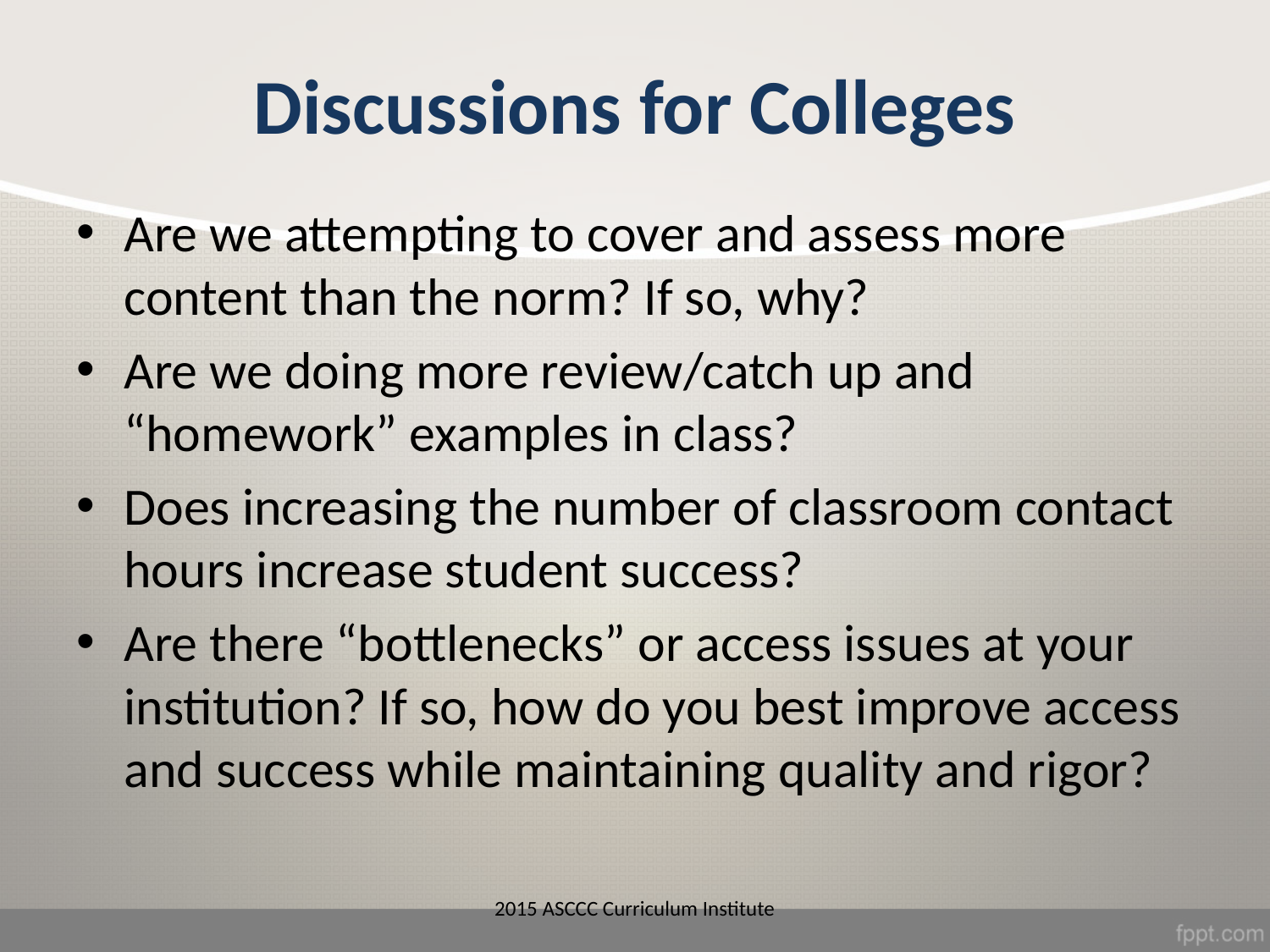

# Discussions for Colleges
Are we attempting to cover and assess more content than the norm? If so, why?
Are we doing more review/catch up and “homework” examples in class?
Does increasing the number of classroom contact hours increase student success?
Are there “bottlenecks” or access issues at your institution? If so, how do you best improve access and success while maintaining quality and rigor?

2015 ASCCC Curriculum Institute